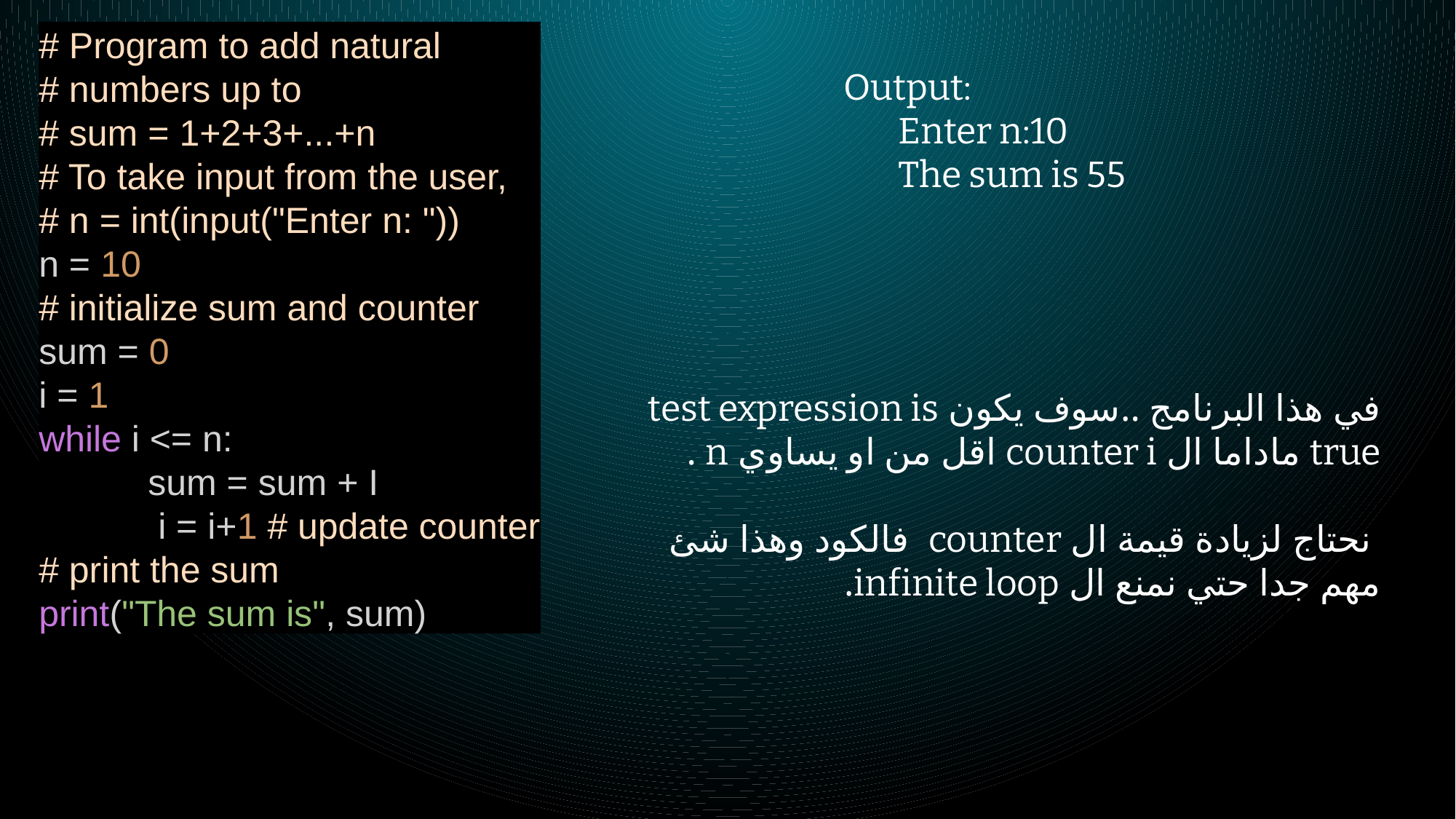

# Program to add natural
# numbers up to
# sum = 1+2+3+...+n
# To take input from the user,
# n = int(input("Enter n: "))
n = 10
# initialize sum and counter
sum = 0
i = 1
while i <= n:
	sum = sum + I
	 i = i+1 # update counter
# print the sum
print("The sum is", sum)
Output:
Enter n:10
The sum is 55
في هذا البرنامج ..سوف يكون test expression is true ماداما ال counter i اقل من او يساوي n .

 نحتاج لزيادة قيمة ال counter  فالكود وهذا شئ مهم جدا حتي نمنع ال infinite loop.